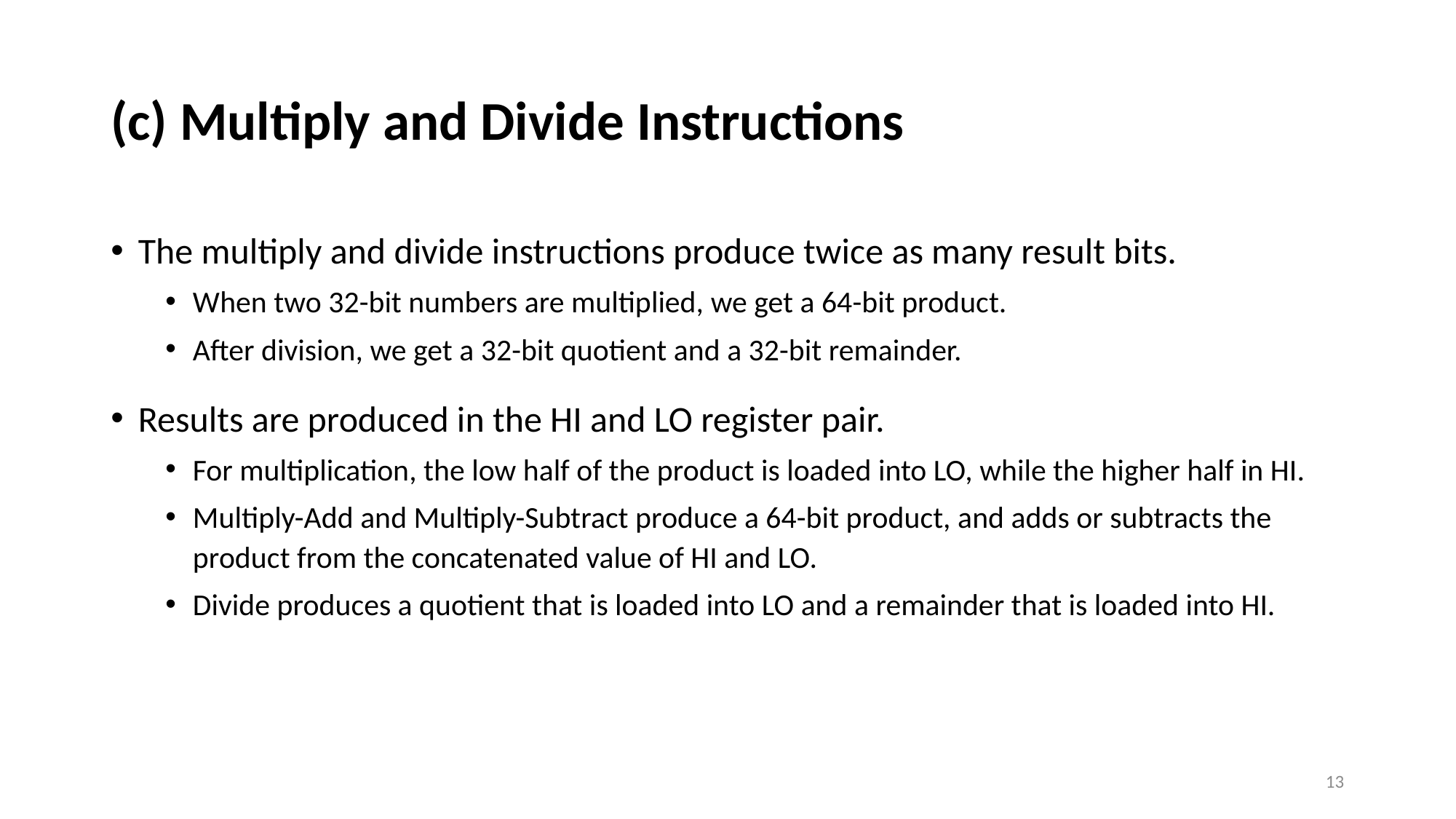

# (c) Multiply and Divide Instructions
The multiply and divide instructions produce twice as many result bits.
When two 32-bit numbers are multiplied, we get a 64-bit product.
After division, we get a 32-bit quotient and a 32-bit remainder.
Results are produced in the HI and LO register pair.
For multiplication, the low half of the product is loaded into LO, while the higher half in HI.
Multiply-Add and Multiply-Subtract produce a 64-bit product, and adds or subtracts the product from the concatenated value of HI and LO.
Divide produces a quotient that is loaded into LO and a remainder that is loaded into HI.
13